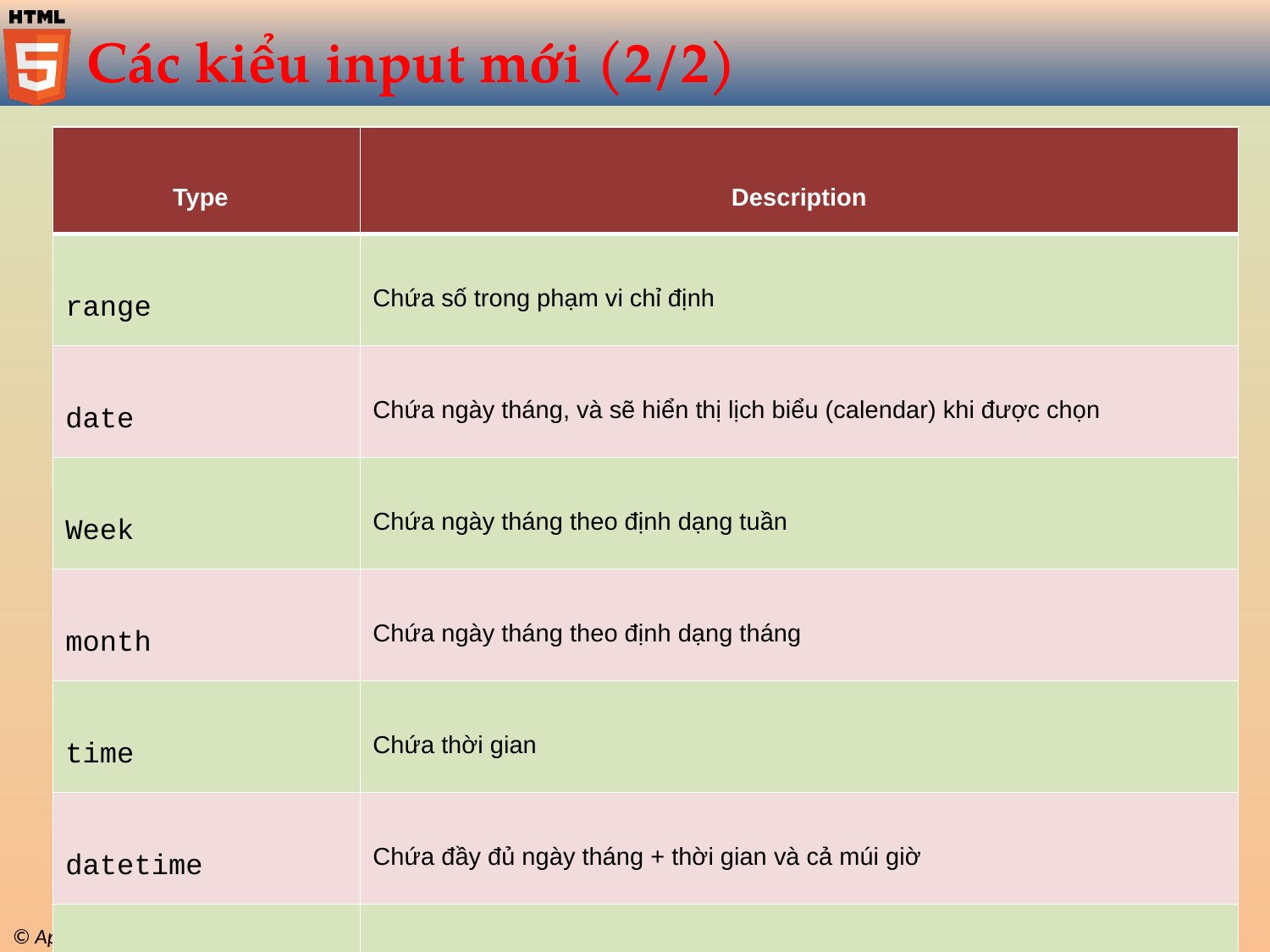

# Các kiểu input mới (2/2)
| Type | Description |
| --- | --- |
| range | Chứa số trong phạm vi chỉ định |
| date | Chứa ngày tháng, và sẽ hiển thị lịch biểu (calendar) khi được chọn |
| Week | Chứa ngày tháng theo định dạng tuần |
| month | Chứa ngày tháng theo định dạng tháng |
| time | Chứa thời gian |
| datetime | Chứa đầy đủ ngày tháng + thời gian và cả múi giờ |
| datetime-local | Chứa đầy đủ ngày tháng + thời gian nhưng không có múi giờ |
| color | Chứa mầu sắc |
HTML Forms / Session 10
7